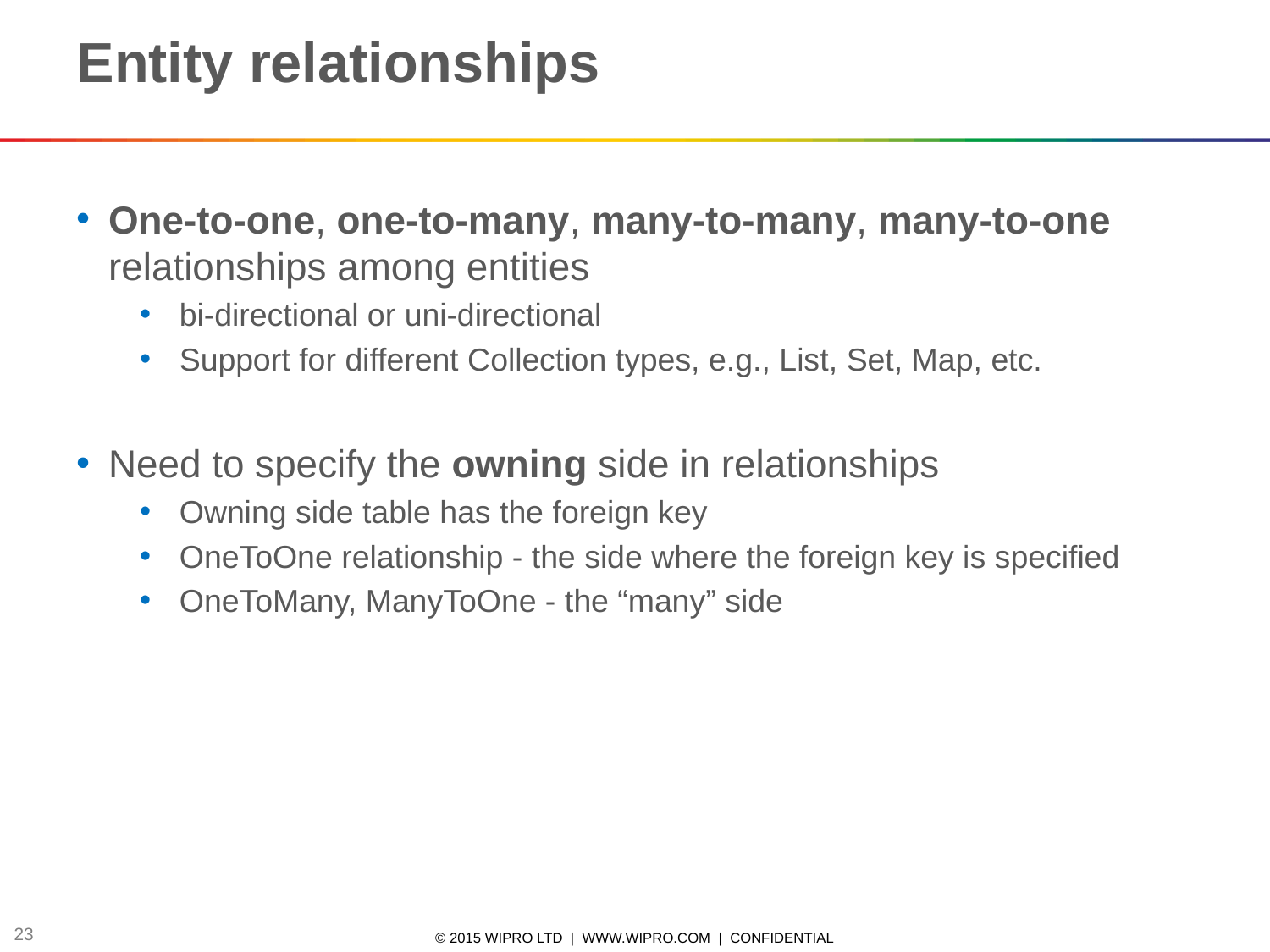

Entity relationships
One-to-one, one-to-many, many-to-many, many-to-one relationships among entities
bi-directional or uni-directional
Support for different Collection types, e.g., List, Set, Map, etc.

Need to specify the owning side in relationships
Owning side table has the foreign key
OneToOne relationship - the side where the foreign key is specified
OneToMany, ManyToOne - the “many” side